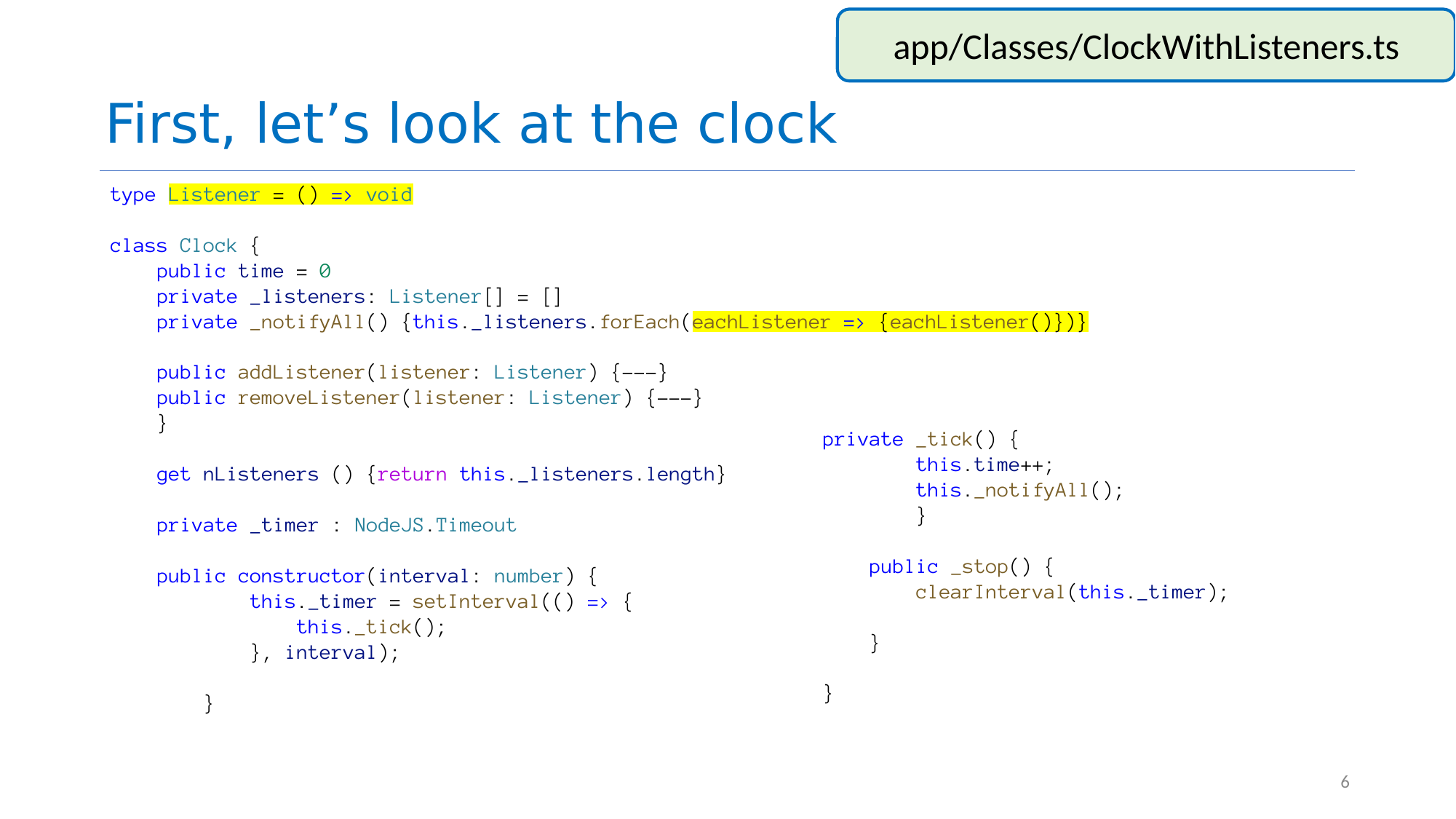

# First, let’s look at the clock
app/Classes/ClockWithListeners.ts
type Listener = () => void
class Clock {
    public time = 0
    private _listeners: Listener[] = []
    private _notifyAll() {this._listeners.forEach(eachListener => {eachListener()})}
    public addListener(listener: Listener) {---}
    public removeListener(listener: Listener) {---}
    }
    get nListeners () {return this._listeners.length}
    private _timer : NodeJS.Timeout
    public constructor(interval: number) {
            this._timer = setInterval(() => {
                this._tick();
            }, interval);

        }

private _tick() {
        this.time++;
        this._notifyAll();
        }
    public _stop() {
        clearInterval(this._timer);

    }

}
6